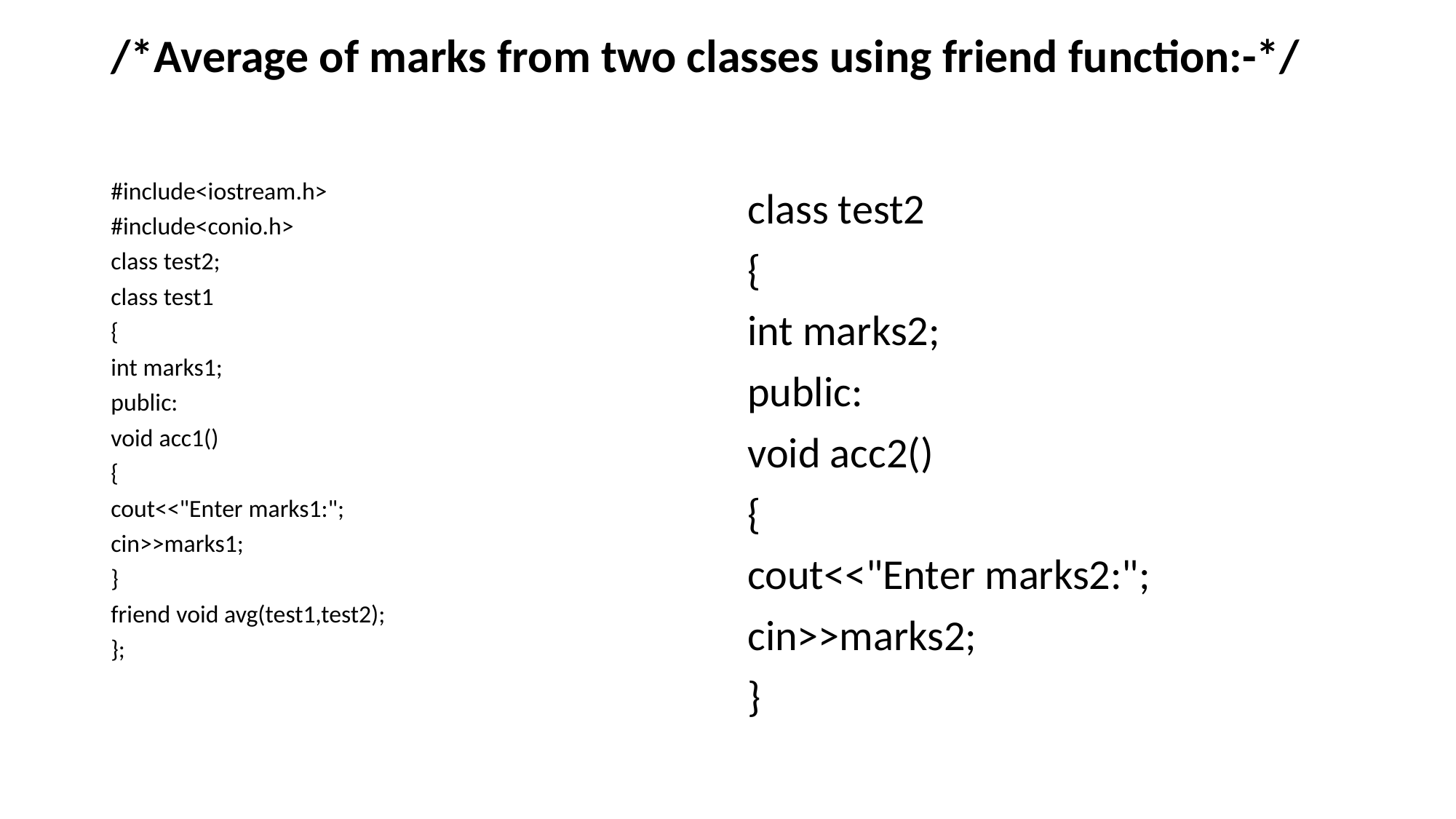

# /*Average of marks from two classes using friend function:-*/
#include<iostream.h>
#include<conio.h>
class test2;
class test1
{
int marks1;
public:
void acc1()
{
cout<<"Enter marks1:";
cin>>marks1;
}
friend void avg(test1,test2);
};

class test2
{
int marks2;
public:
void acc2()
{
cout<<"Enter marks2:";
cin>>marks2;
}